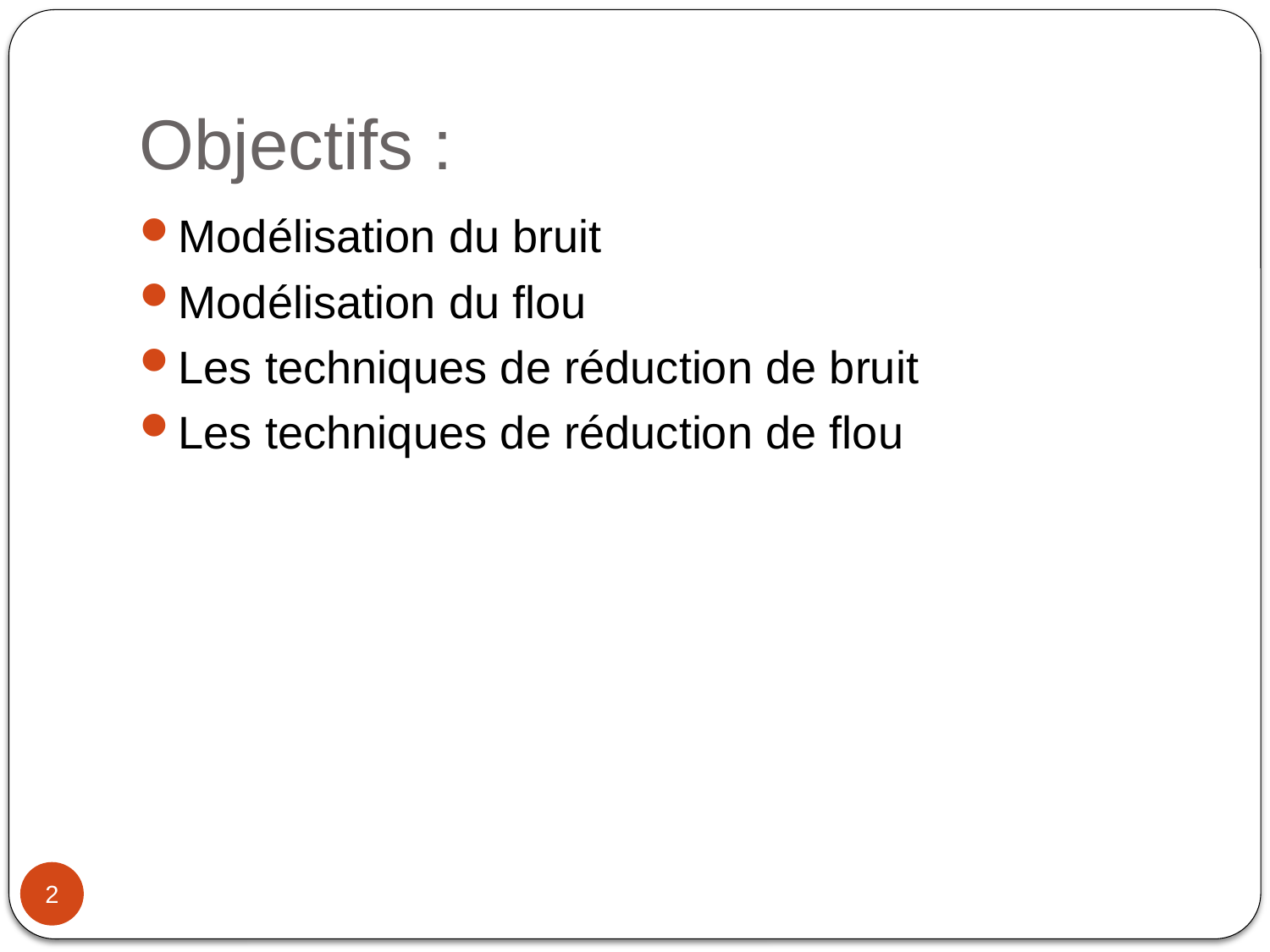

# Objectifs :
Modélisation du bruit
Modélisation du flou
Les techniques de réduction de bruit
Les techniques de réduction de flou
2